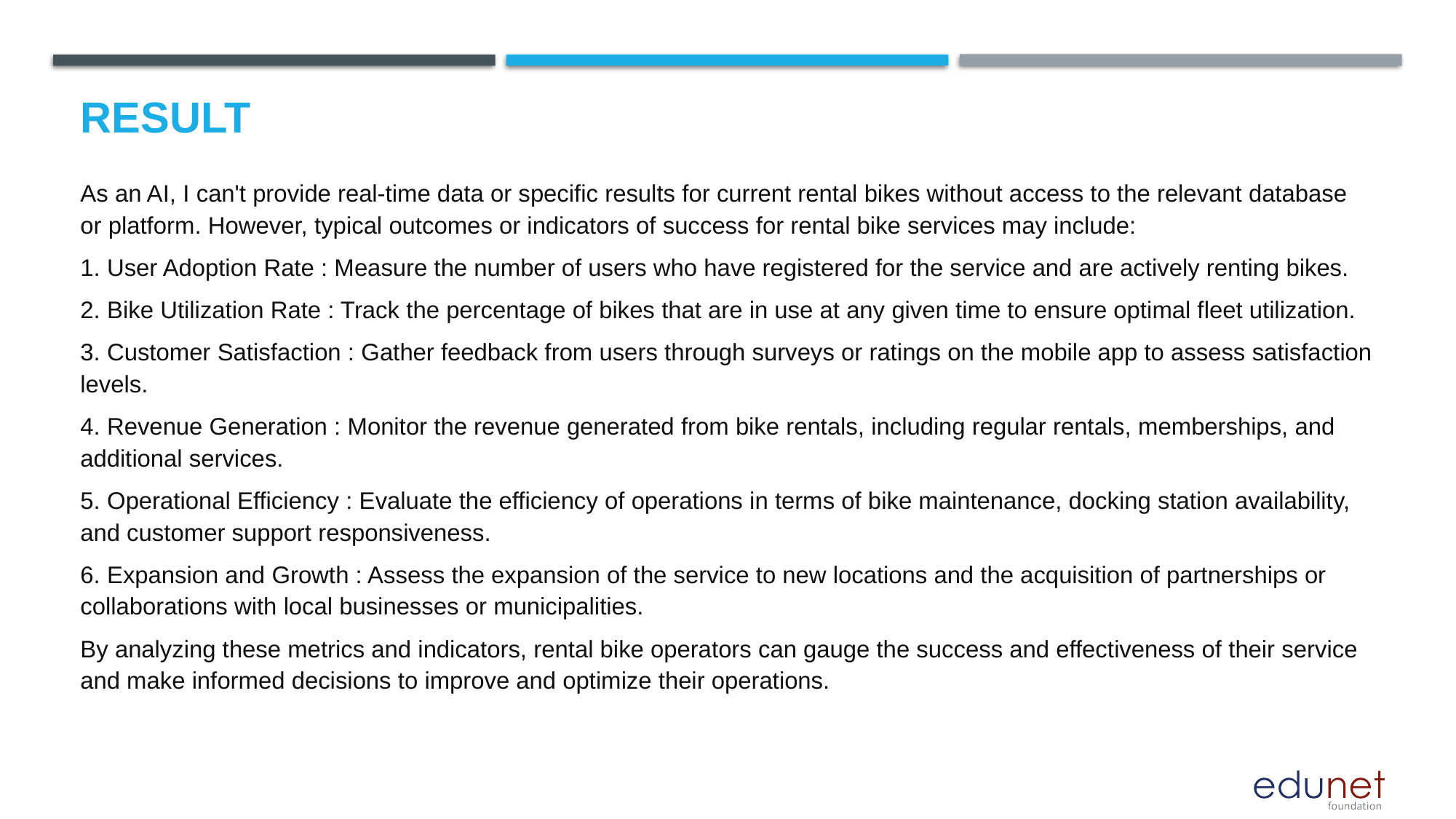

# Result
As an AI, I can't provide real-time data or specific results for current rental bikes without access to the relevant database or platform. However, typical outcomes or indicators of success for rental bike services may include:
1. User Adoption Rate : Measure the number of users who have registered for the service and are actively renting bikes.
2. Bike Utilization Rate : Track the percentage of bikes that are in use at any given time to ensure optimal fleet utilization.
3. Customer Satisfaction : Gather feedback from users through surveys or ratings on the mobile app to assess satisfaction levels.
4. Revenue Generation : Monitor the revenue generated from bike rentals, including regular rentals, memberships, and additional services.
5. Operational Efficiency : Evaluate the efficiency of operations in terms of bike maintenance, docking station availability, and customer support responsiveness.
6. Expansion and Growth : Assess the expansion of the service to new locations and the acquisition of partnerships or collaborations with local businesses or municipalities.
By analyzing these metrics and indicators, rental bike operators can gauge the success and effectiveness of their service and make informed decisions to improve and optimize their operations.